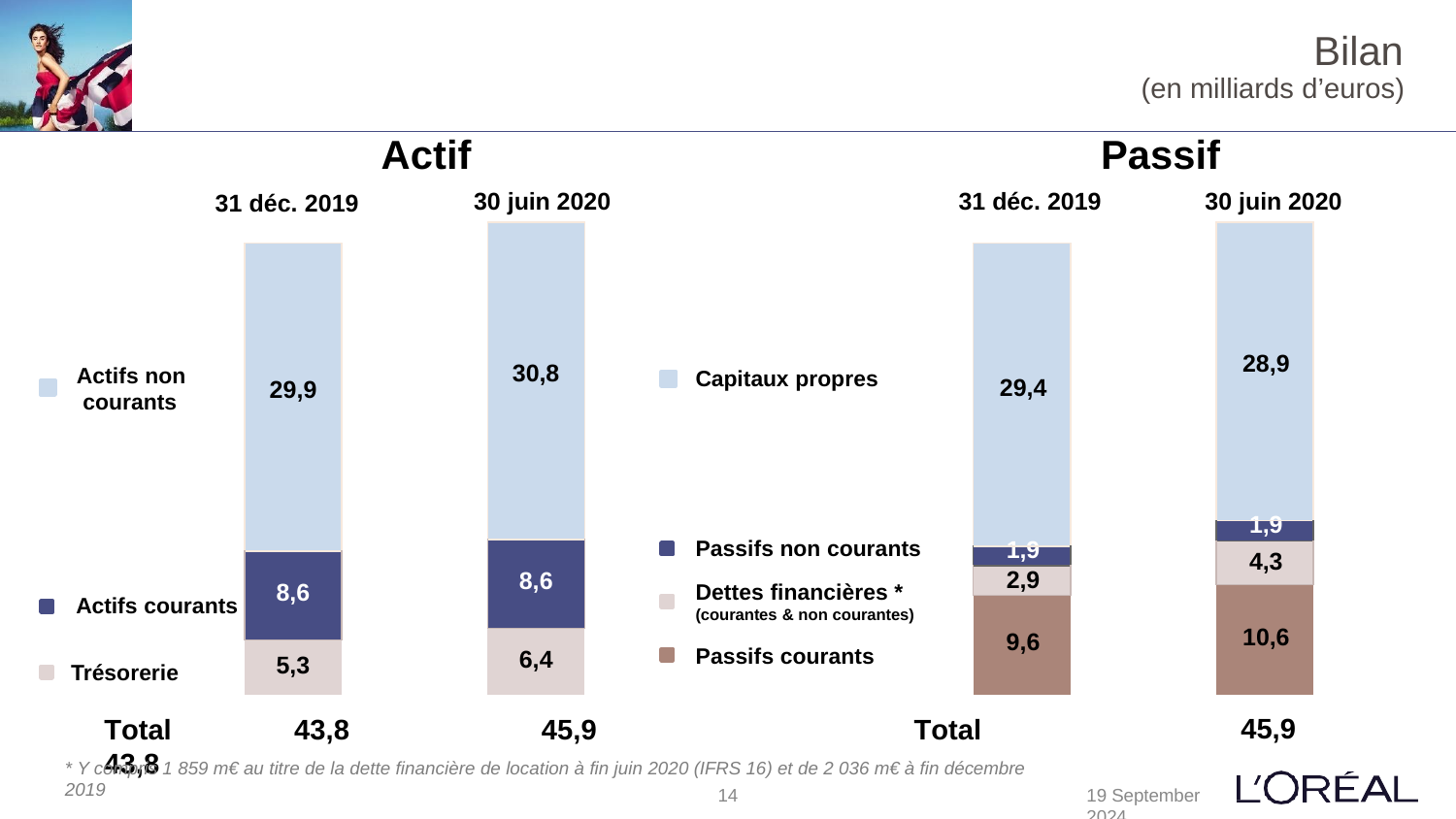

# Bilan
(en milliards d’euros)
Actif
Passif
30 juin 2020
31 déc. 2019
30 juin 2020
31 déc. 2019
| 30,8 |
| --- |
| 8,6 |
| 6,4 |
| 28,9 |
| --- |
| 1,9 |
| 4,3 |
| 10,6 |
| 29,9 |
| --- |
| 8,6 |
| 5,3 |
| 29,4 |
| --- |
| 1,9 |
| 2,9 |
| 9,6 |
Actifs non  courants
Capitaux propres

Passifs non courants
Dettes financières *
(courantes & non courantes)

Actifs courants

Passifs courants

Trésorerie

Total	43,8	45,9	Total	43,8

45,9
* Y compris 1 859 m€ au titre de la dette financière de location à fin juin 2020 (IFRS 16) et de 2 036 m€ à fin décembre 2019
14
19 September 2024